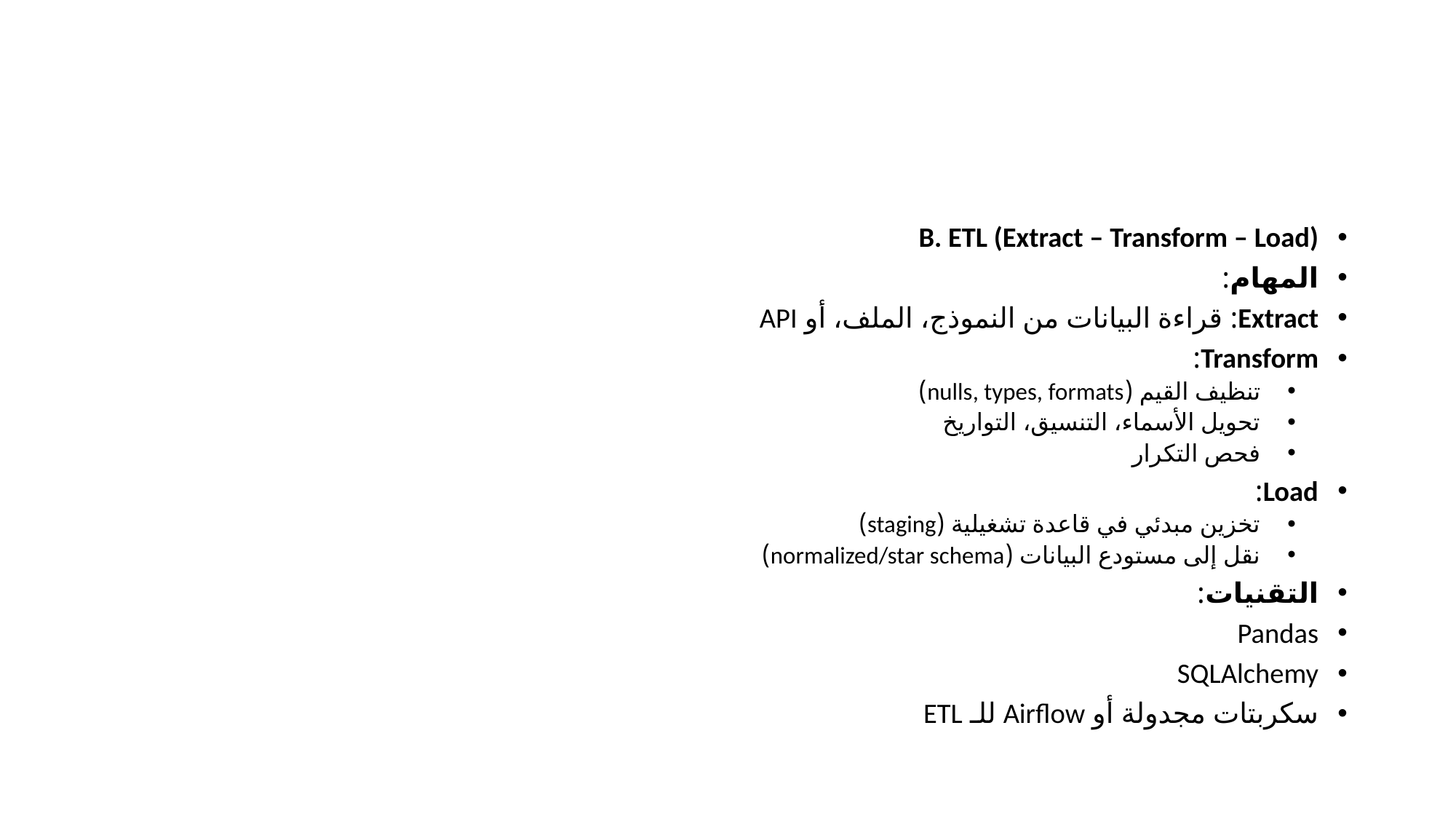

#
B. ETL (Extract – Transform – Load)
المهام:
Extract: قراءة البيانات من النموذج، الملف، أو API
Transform:
تنظيف القيم (nulls, types, formats)
تحويل الأسماء، التنسيق، التواريخ
فحص التكرار
Load:
تخزين مبدئي في قاعدة تشغيلية (staging)
نقل إلى مستودع البيانات (normalized/star schema)
التقنيات:
Pandas
SQLAlchemy
سكربتات مجدولة أو Airflow للـ ETL